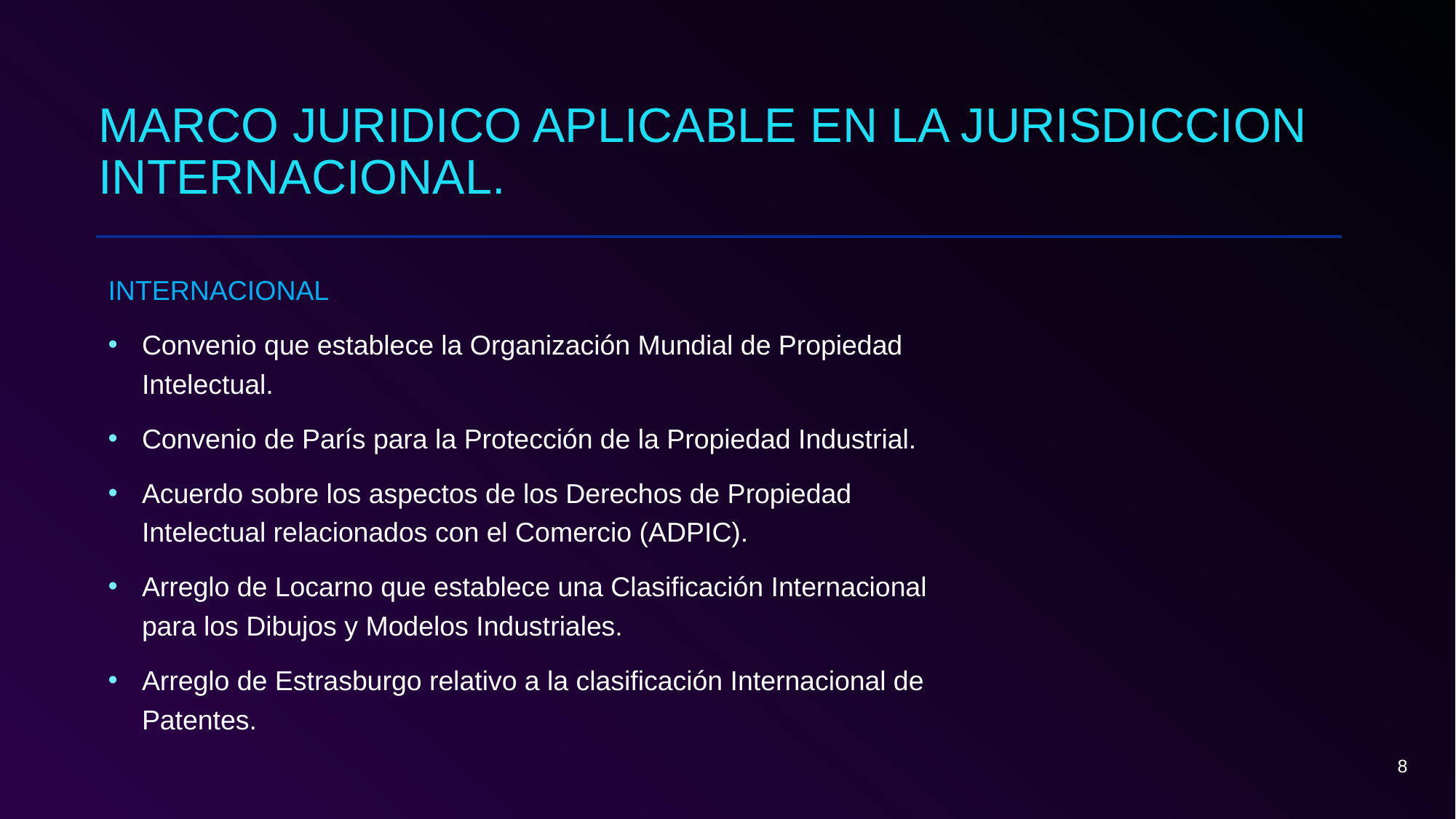

# MARCO JURIDICO APLICABLE EN LA JURISDICCION INTERNACIONAL.
INTERNACIONAL
Convenio que establece la Organización Mundial de Propiedad Intelectual.
Convenio de París para la Protección de la Propiedad Industrial.
Acuerdo sobre los aspectos de los Derechos de Propiedad Intelectual relacionados con el Comercio (ADPIC).
Arreglo de Locarno que establece una Clasificación Internacional para los Dibujos y Modelos Industriales.
Arreglo de Estrasburgo relativo a la clasificación Internacional de Patentes.

8